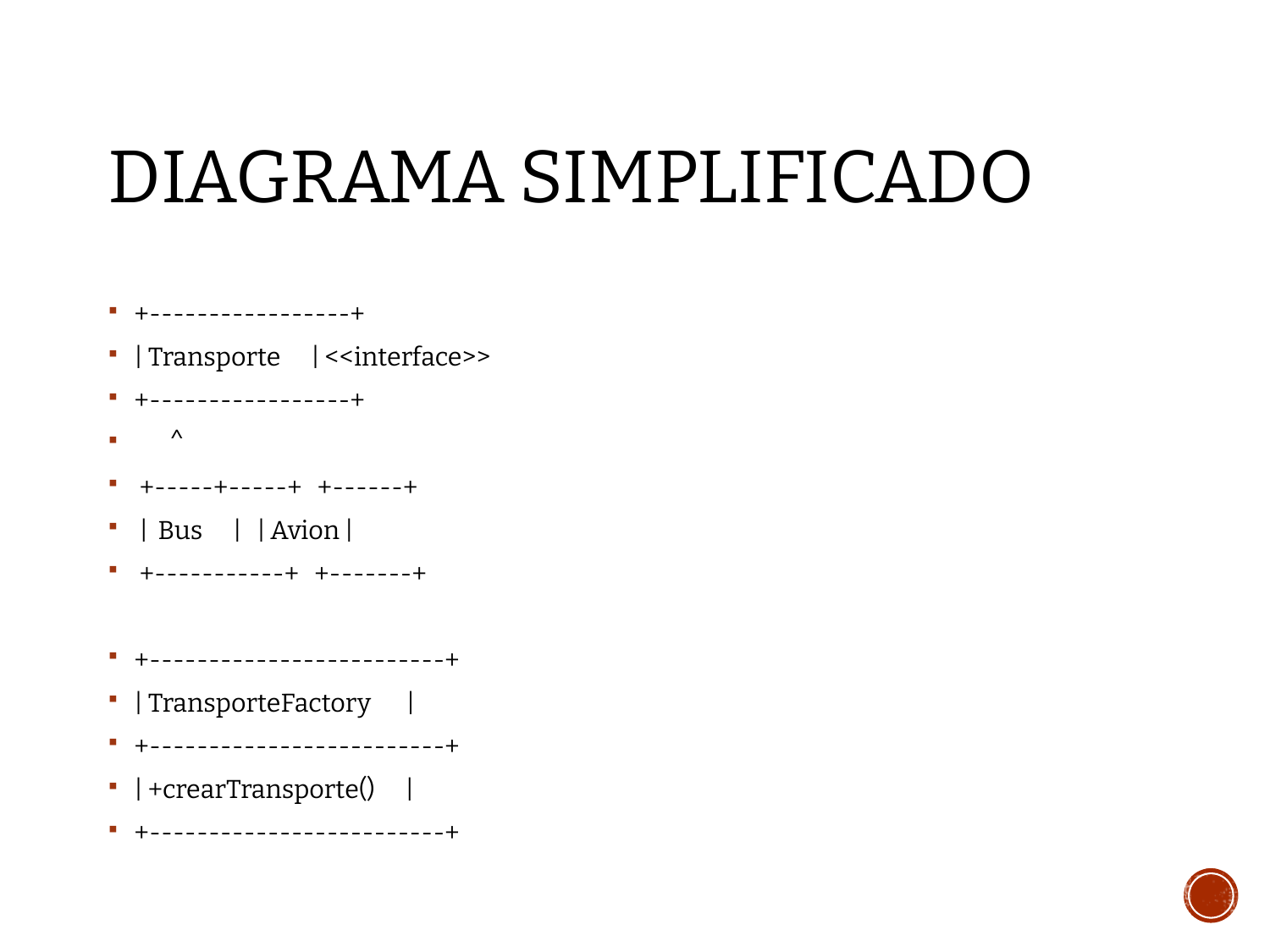

# Diagrama simplificado
+-----------------+
| Transporte      | <<interface>>
+-----------------+
       ^
 +-----+-----+   +------+
 |  Bus      |   | Avion |
 +-----------+   +-------+

+-------------------------+
| TransporteFactory       |
+-------------------------+
| +crearTransporte()      |
+-------------------------+